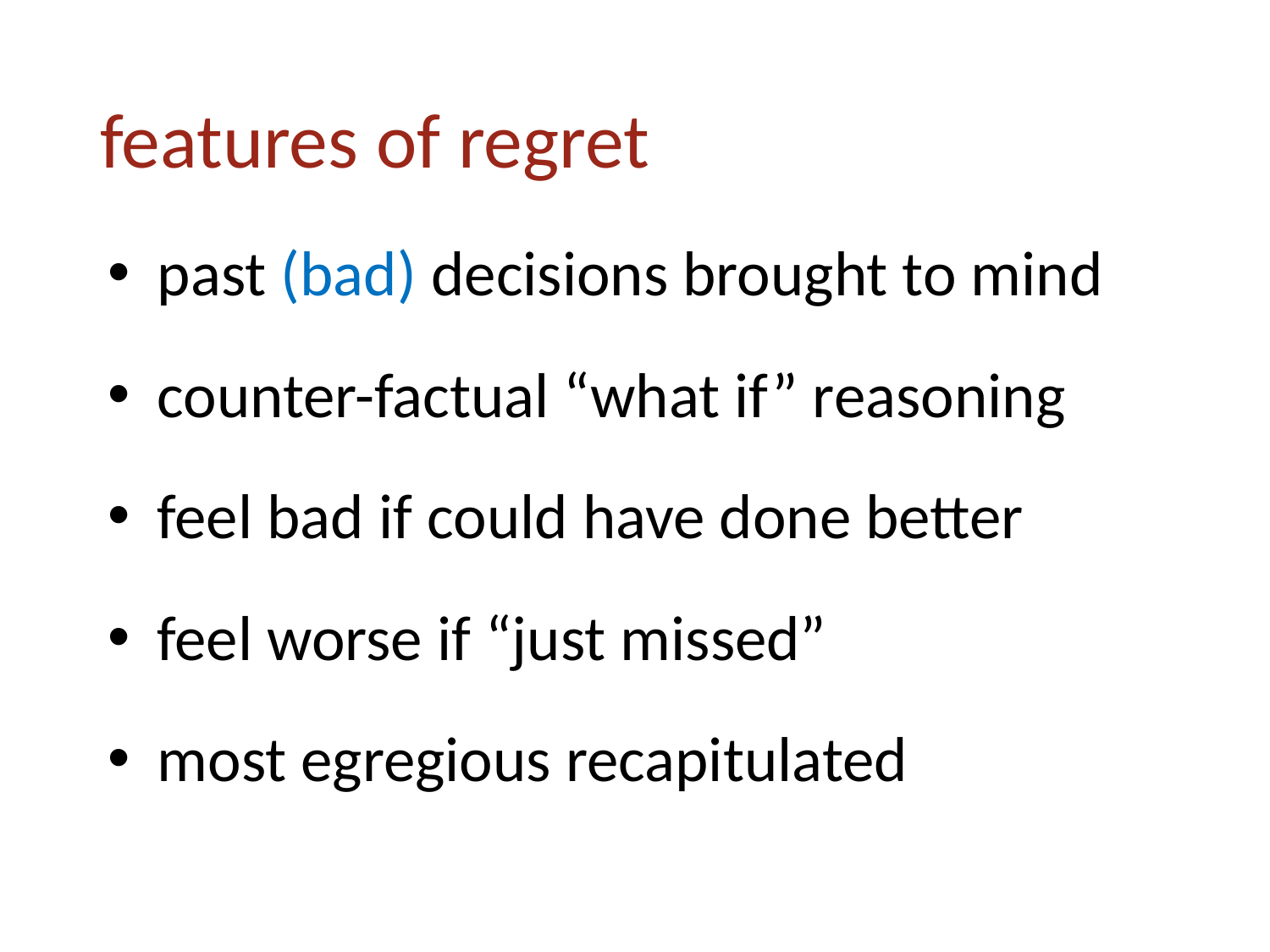

# features of regret
past (bad) decisions brought to mind
counter-factual “what if” reasoning
feel bad if could have done better
feel worse if “just missed”
most egregious recapitulated